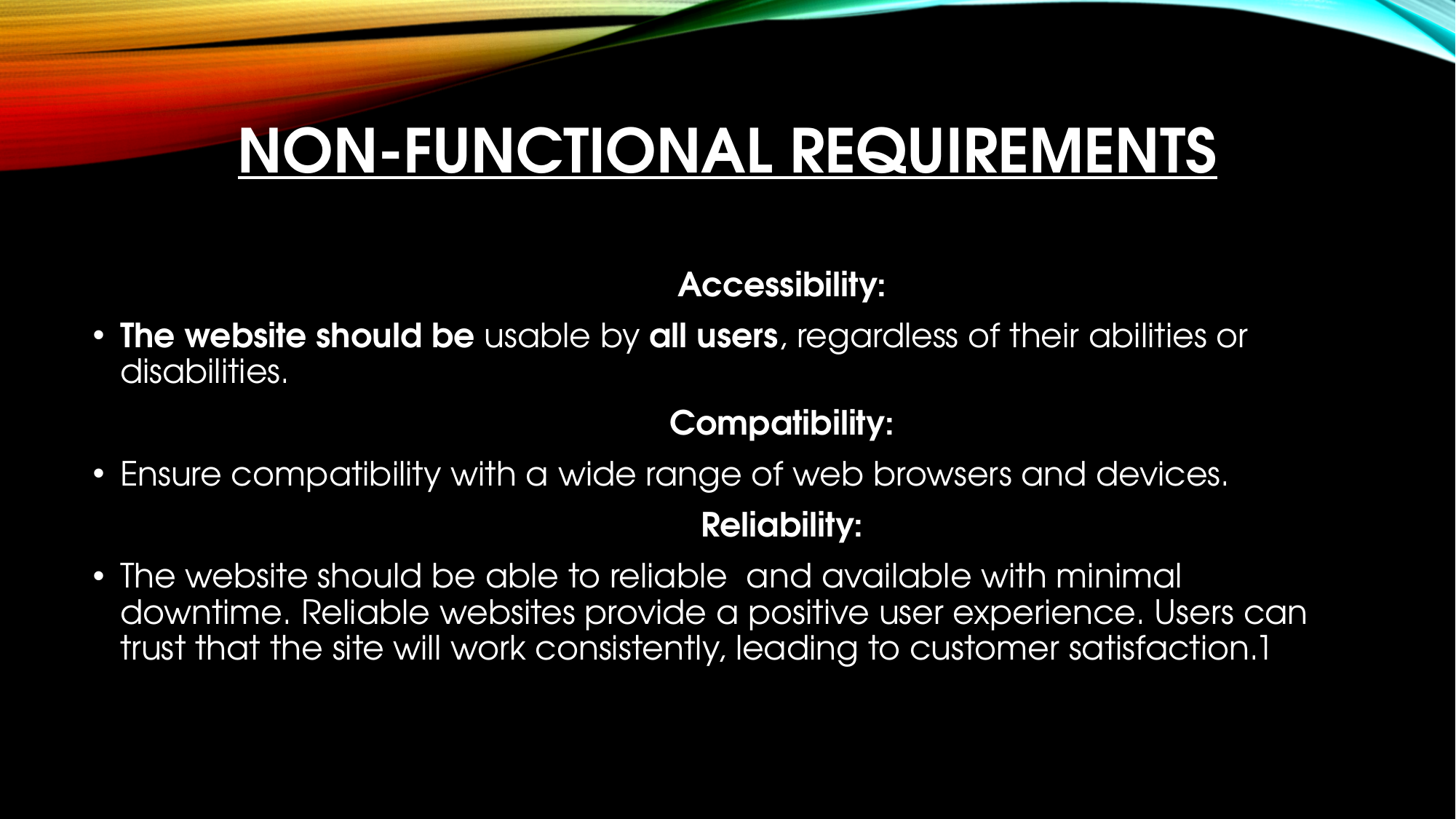

# Non-Functional Requirements
	Accessibility:
The website should be usable by all users, regardless of their abilities or disabilities.
 	Compatibility:
Ensure compatibility with a wide range of web browsers and devices.
	Reliability:
The website should be able to reliable  and available with minimal downtime. Reliable websites provide a positive user experience. Users can trust that the site will work consistently, leading to customer satisfaction.1